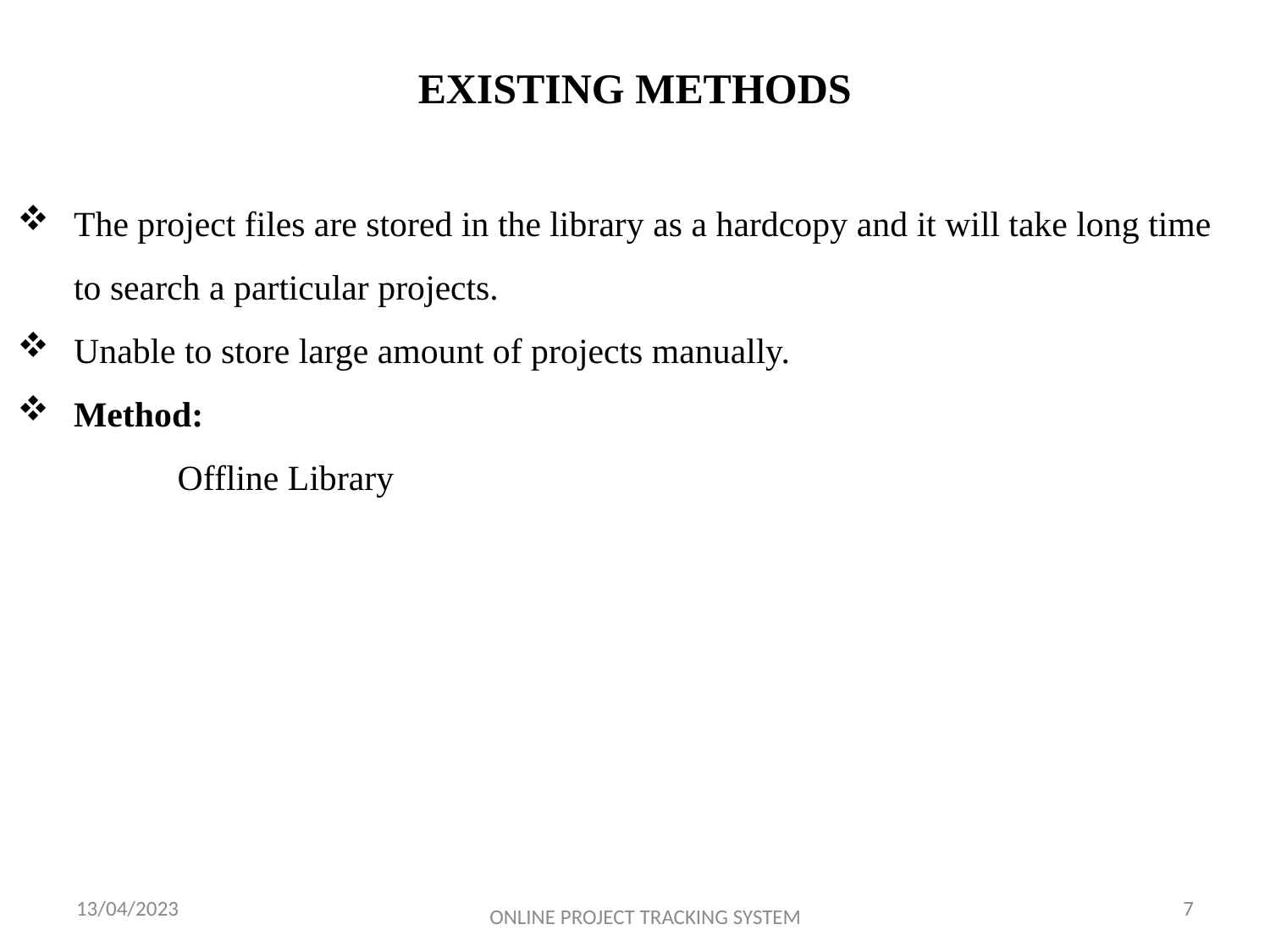

# EXISTING METHODS
The project files are stored in the library as a hardcopy and it will take long time to search a particular projects.
Unable to store large amount of projects manually.
Method:
                  Offline Library

13/04/2023

7
ONLINE PROJECT TRACKING SYSTEM